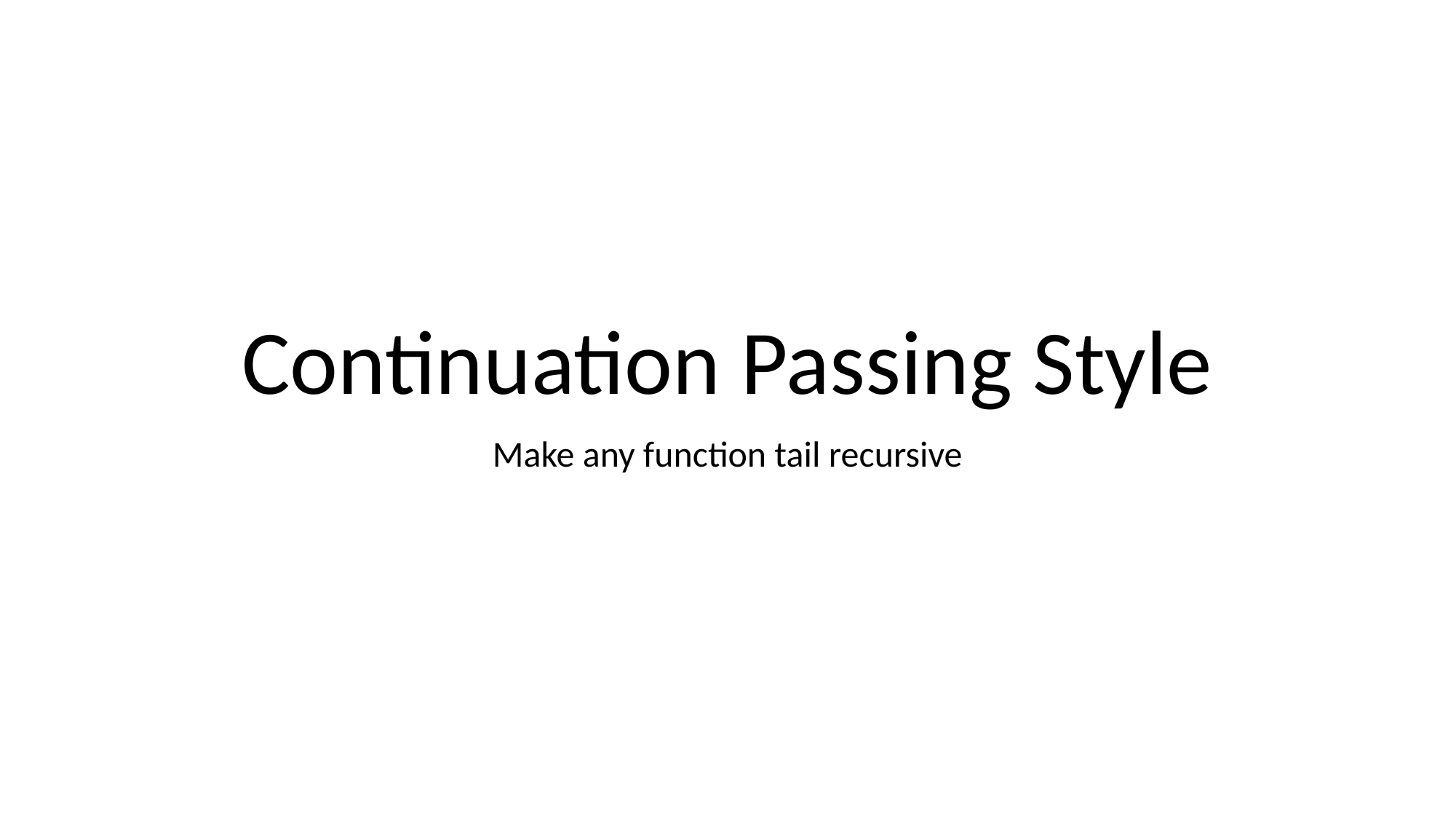

# Continuation Passing Style
Make any function tail recursive